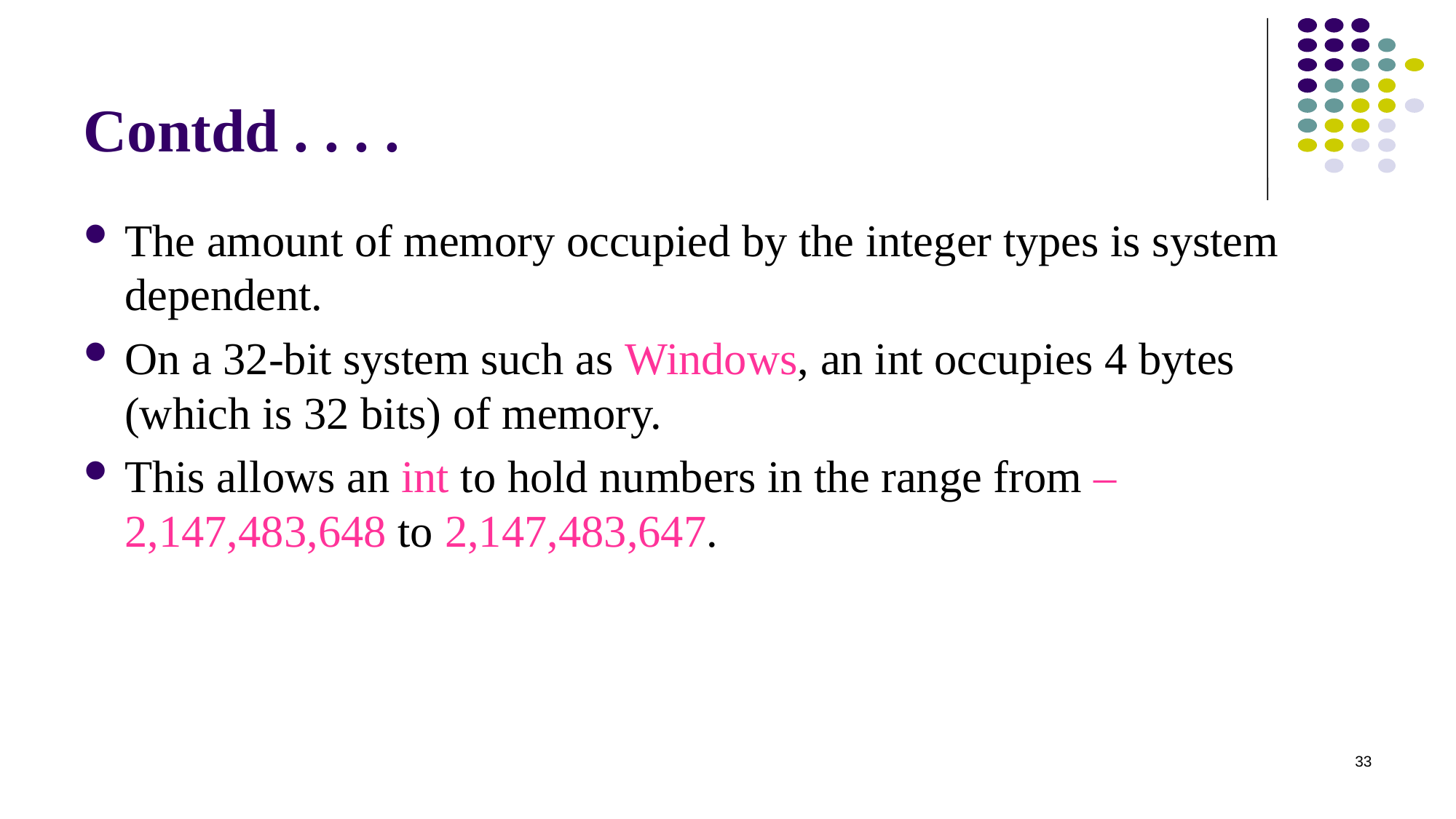

# Contdd . . . .
The amount of memory occupied by the integer types is system dependent.
On a 32-bit system such as Windows, an int occupies 4 bytes (which is 32 bits) of memory.
This allows an int to hold numbers in the range from –2,147,483,648 to 2,147,483,647.
33